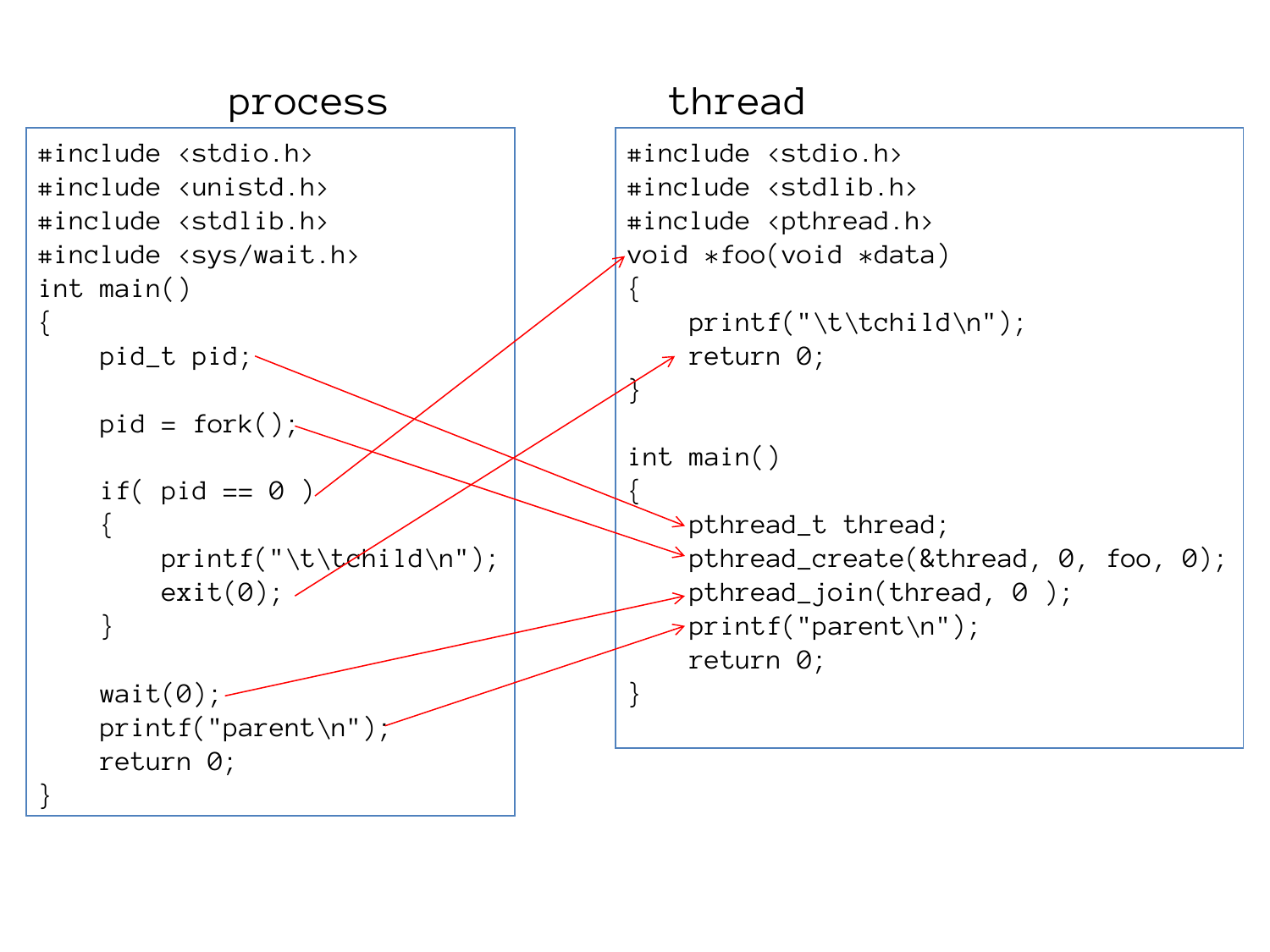

process
thread
#include <stdio.h>
#include <unistd.h>
#include <stdlib.h>
#include <sys/wait.h>
int main()
{
    pid_t pid;

    pid = fork();

    if( pid == 0 )
    {
        printf("\t\tchild\n");
        exit(0);
    }

    wait(0);
    printf("parent\n");
    return 0;
}
#include <stdio.h>
#include <stdlib.h>
#include <pthread.h>
void *foo(void *data)
{
    printf("\t\tchild\n");
    return 0;
}

int main()
{
    pthread_t thread;
    pthread_create(&thread, 0, foo, 0);
    pthread_join(thread, 0 );
    printf("parent\n");
    return 0;
}